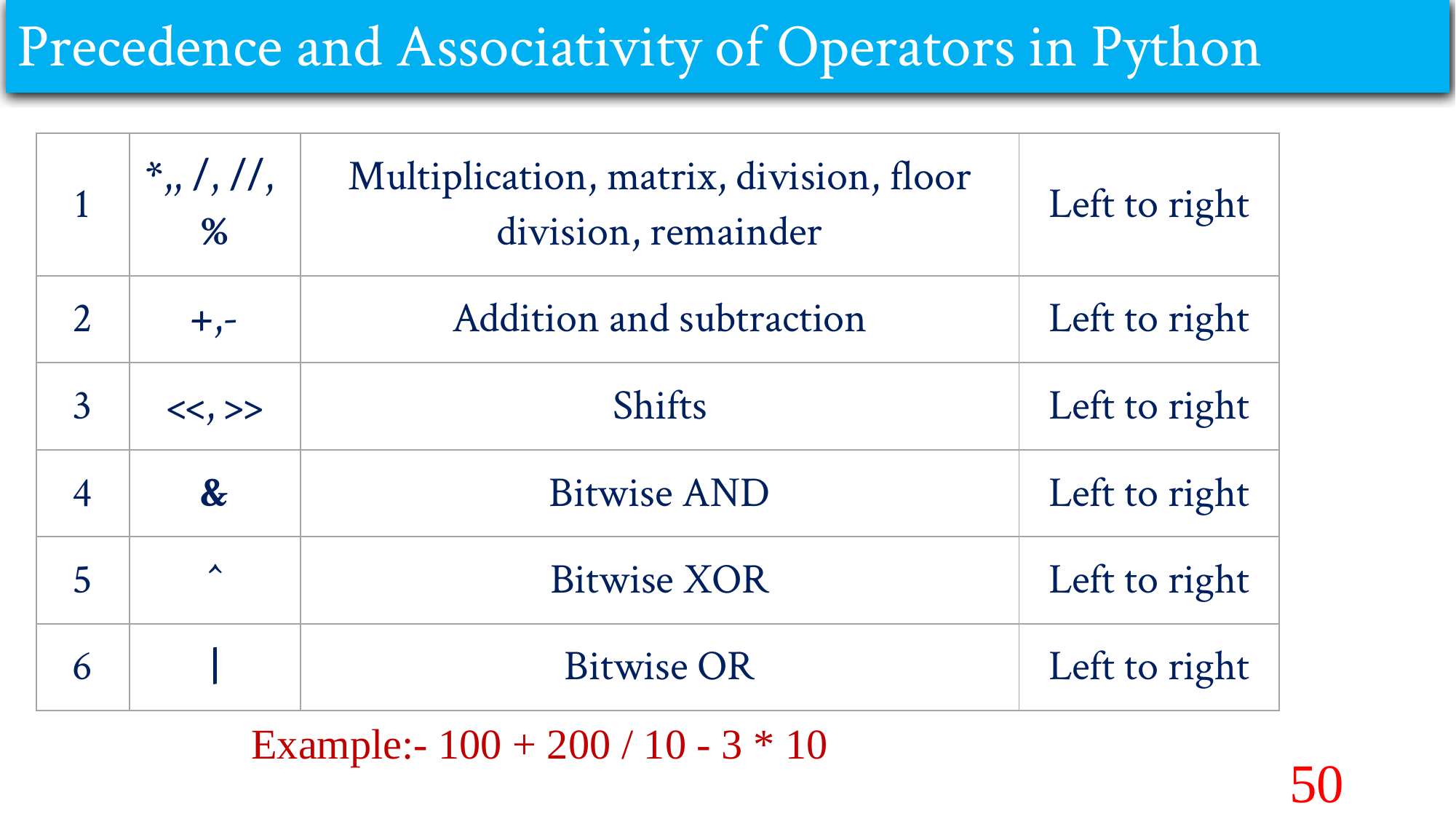

Precedence and Associativity of Operators in Python

| 1 | \*,, /, //, % | Multiplication, matrix, division, floor division, remainder | Left to right |
| --- | --- | --- | --- |
| 2 | +,- | Addition and subtraction | Left to right |
| 3 | <<, >> | Shifts | Left to right |
| 4 | & | Bitwise AND | Left to right |
| 5 | ^ | Bitwise XOR | Left to right |
| 6 | | | Bitwise OR | Left to right |
Example:- 100 + 200 / 10 - 3 * 10
50